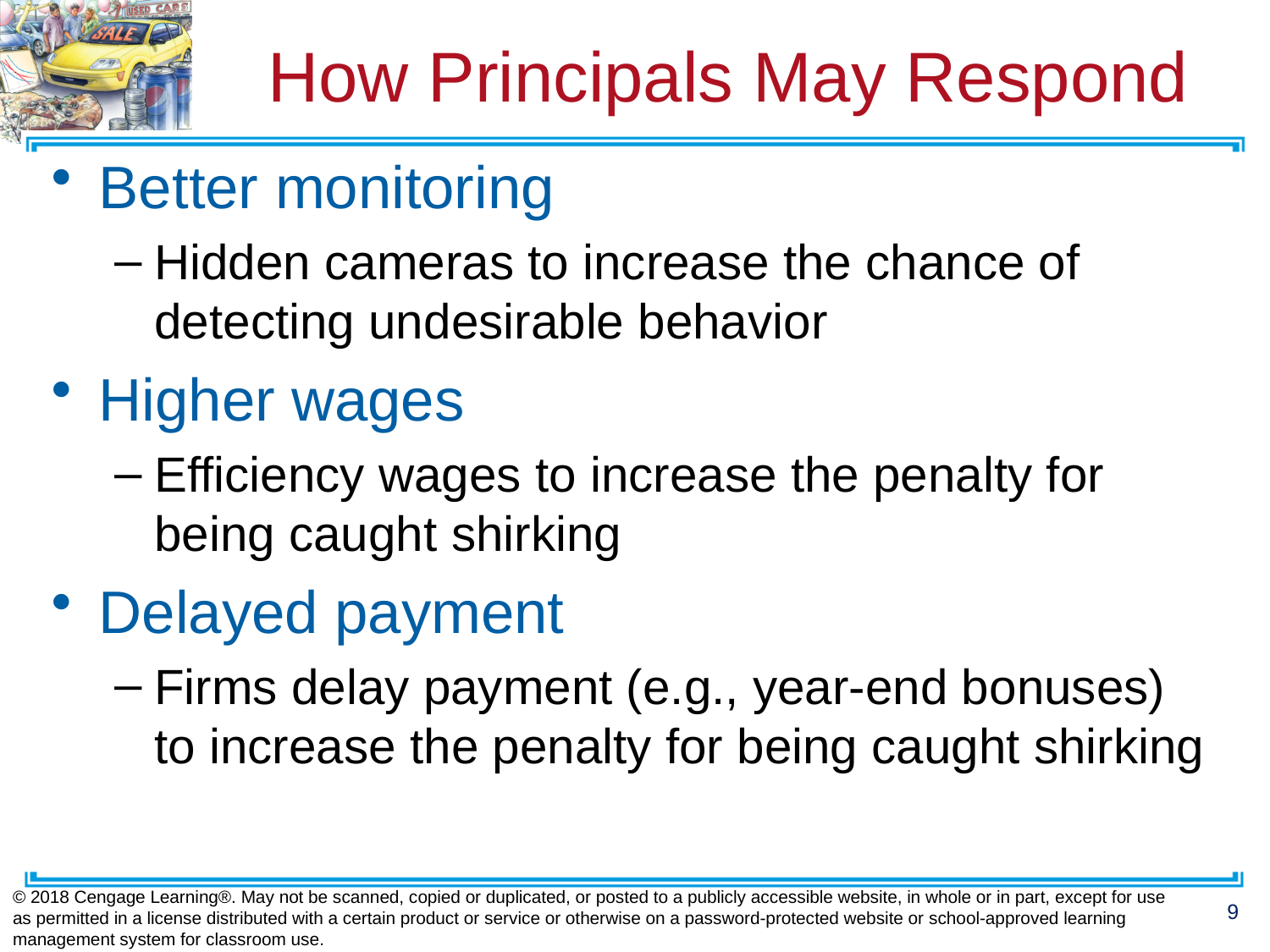

# How Principals May Respond
Better monitoring
Hidden cameras to increase the chance of detecting undesirable behavior
Higher wages
Efficiency wages to increase the penalty for being caught shirking
Delayed payment
Firms delay payment (e.g., year-end bonuses) to increase the penalty for being caught shirking

© 2018 Cengage Learning®. May not be scanned, copied or duplicated, or posted to a publicly accessible website, in whole or in part, except for use as permitted in a license distributed with a certain product or service or otherwise on a password-protected website or school-approved learning management system for classroom use.
9